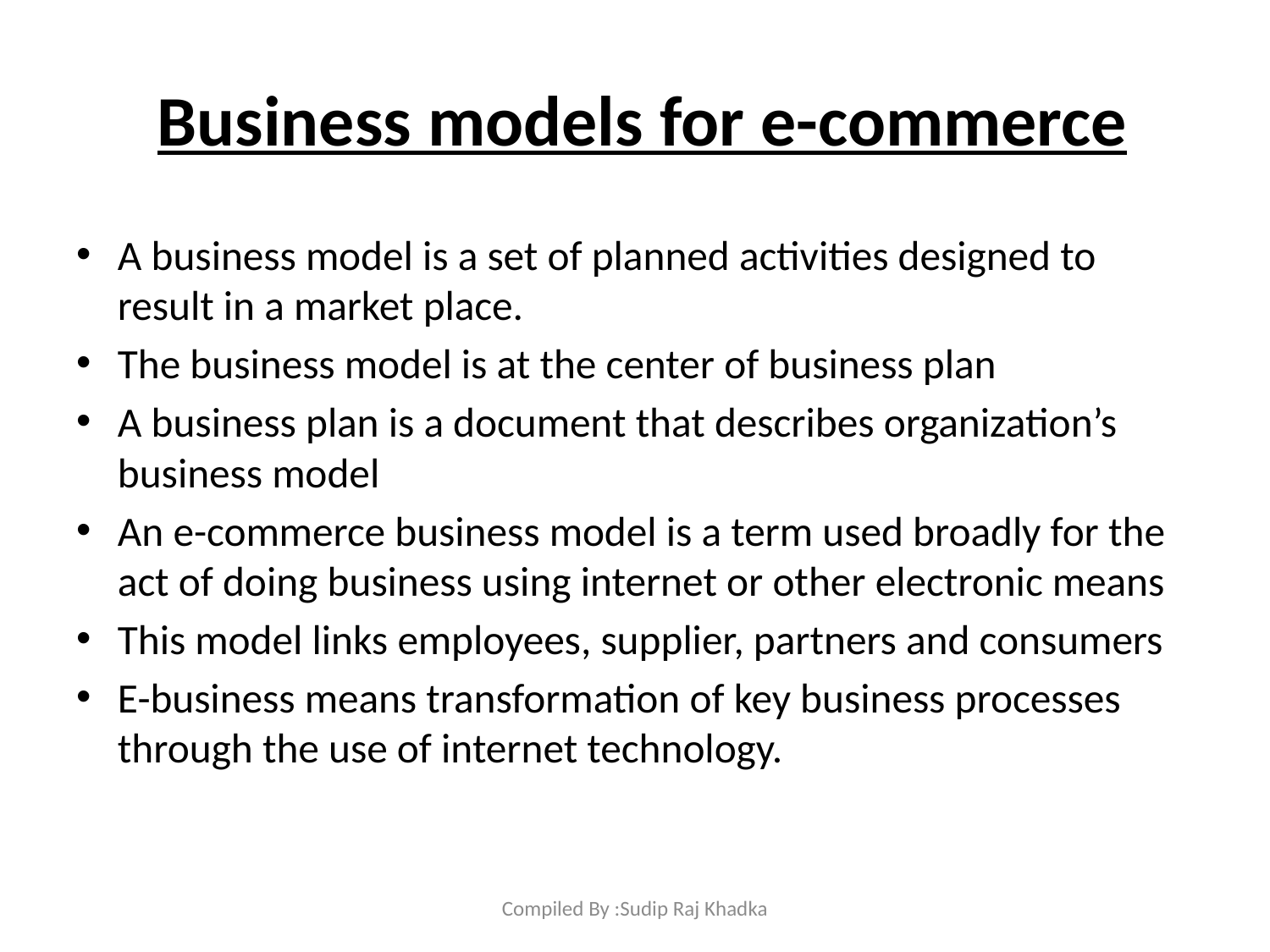

# Business models for e-commerce
A business model is a set of planned activities designed to result in a market place.
The business model is at the center of business plan
A business plan is a document that describes organization’s business model
An e-commerce business model is a term used broadly for the act of doing business using internet or other electronic means
This model links employees, supplier, partners and consumers
E-business means transformation of key business processes through the use of internet technology.
Compiled By :Sudip Raj Khadka